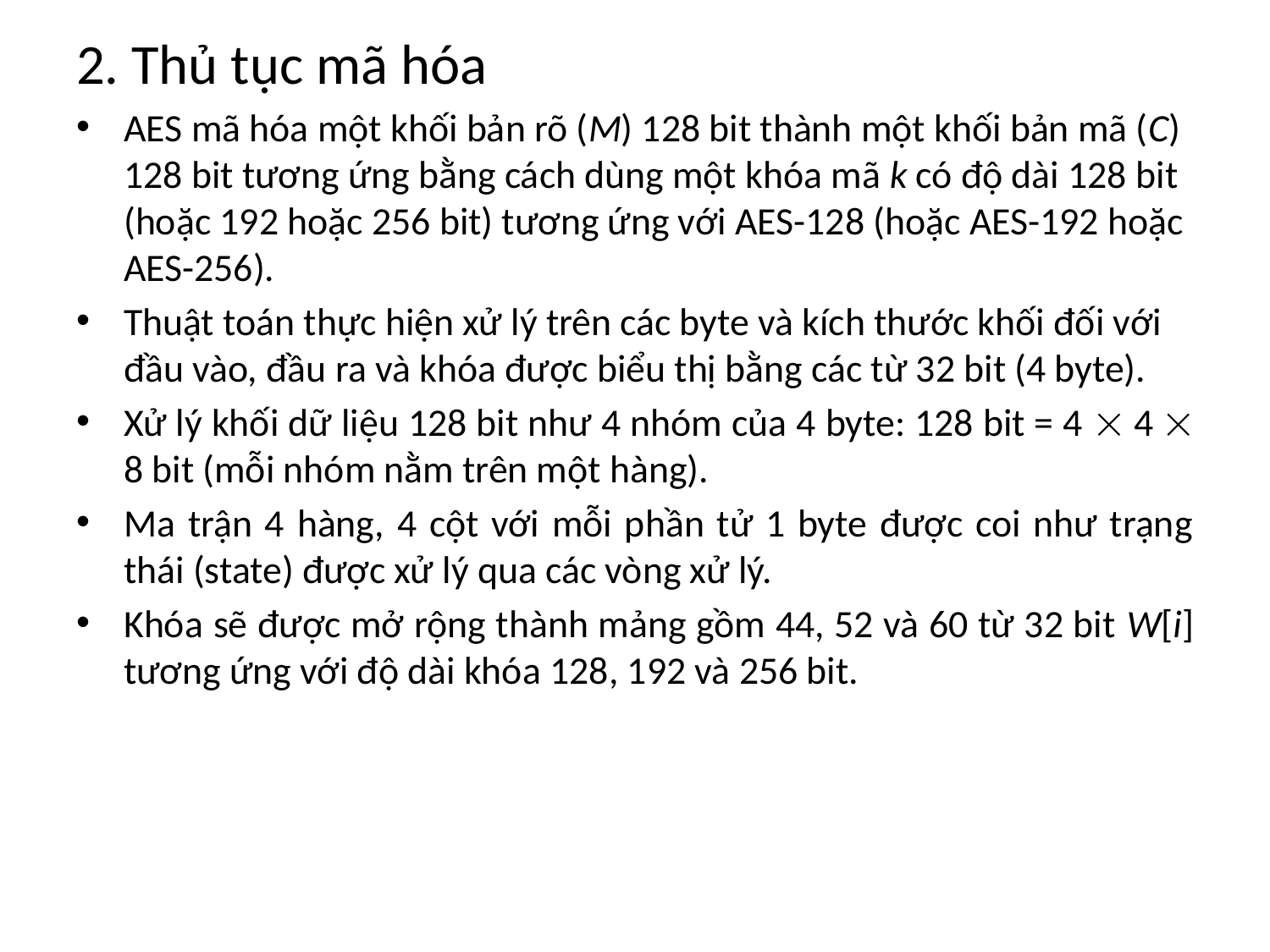

2. Thủ tục mã hóa
AES mã hóa một khối bản rõ (M) 128 bit thành một khối bản mã (C) 128 bit tương ứng bằng cách dùng một khóa mã k có độ dài 128 bit (hoặc 192 hoặc 256 bit) tương ứng với AES-128 (hoặc AES-192 hoặc AES-256).
Thuật toán thực hiện xử lý trên các byte và kích thước khối đối với đầu vào, đầu ra và khóa được biểu thị bằng các từ 32 bit (4 byte).
Xử lý khối dữ liệu 128 bit như 4 nhóm của 4 byte: 128 bit = 4 × 4 × 8 bit (mỗi nhóm nằm trên một hàng).
Ma trận 4 hàng, 4 cột với mỗi phần tử 1 byte được coi như trạng thái (state) được xử lý qua các vòng xử lý.
Khóa sẽ được mở rộng thành mảng gồm 44, 52 và 60 từ 32 bit W[i] tương ứng với độ dài khóa 128, 192 và 256 bit.